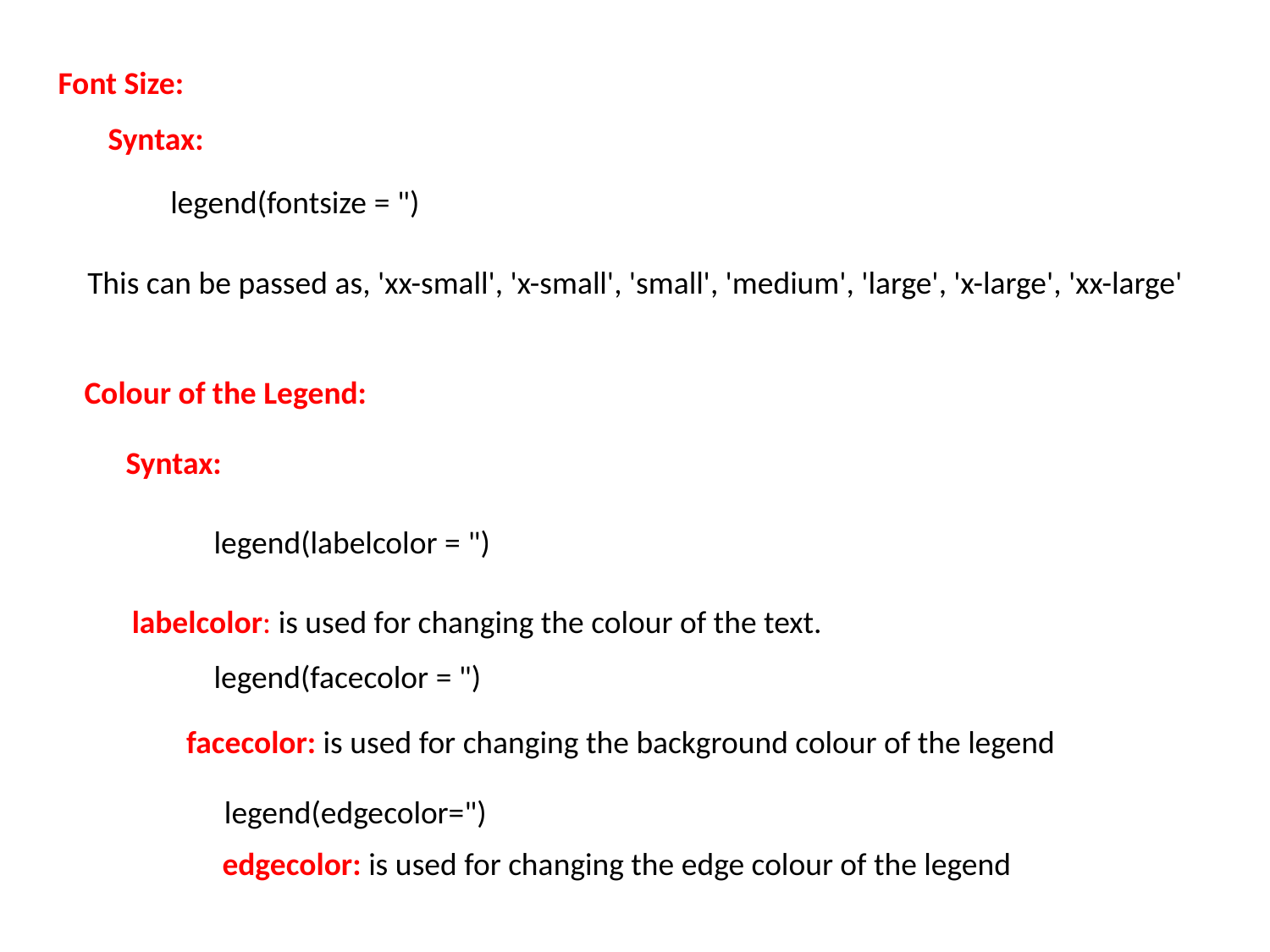

Font Size:
Syntax:
legend(fontsize = ")
This can be passed as, 'xx-small', 'x-small', 'small', 'medium', 'large', 'x-large', 'xx-large'
Colour of the Legend:
Syntax:
legend(labelcolor = ")
labelcolor: is used for changing the colour of the text.
legend(facecolor = ")
facecolor: is used for changing the background colour of the legend
legend(edgecolor=")
edgecolor: is used for changing the edge colour of the legend